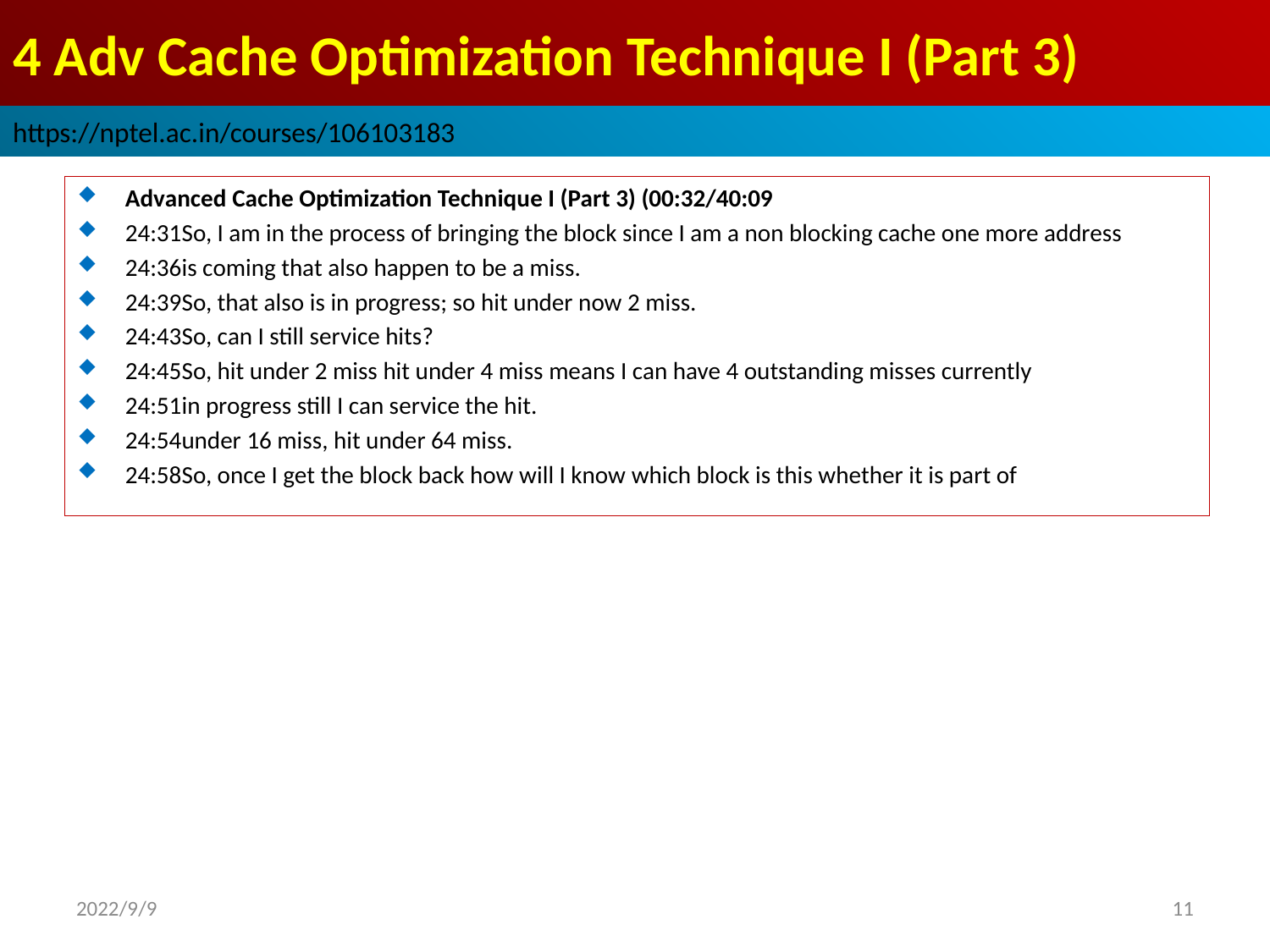

# 4 Adv Cache Optimization Technique I (Part 3)
https://nptel.ac.in/courses/106103183
Advanced Cache Optimization Technique I (Part 3) (00:32/40:09
24:31So, I am in the process of bringing the block since I am a non blocking cache one more address
24:36is coming that also happen to be a miss.
24:39So, that also is in progress; so hit under now 2 miss.
24:43So, can I still service hits?
24:45So, hit under 2 miss hit under 4 miss means I can have 4 outstanding misses currently
24:51in progress still I can service the hit.
24:54under 16 miss, hit under 64 miss.
24:58So, once I get the block back how will I know which block is this whether it is part of
2022/9/9
11